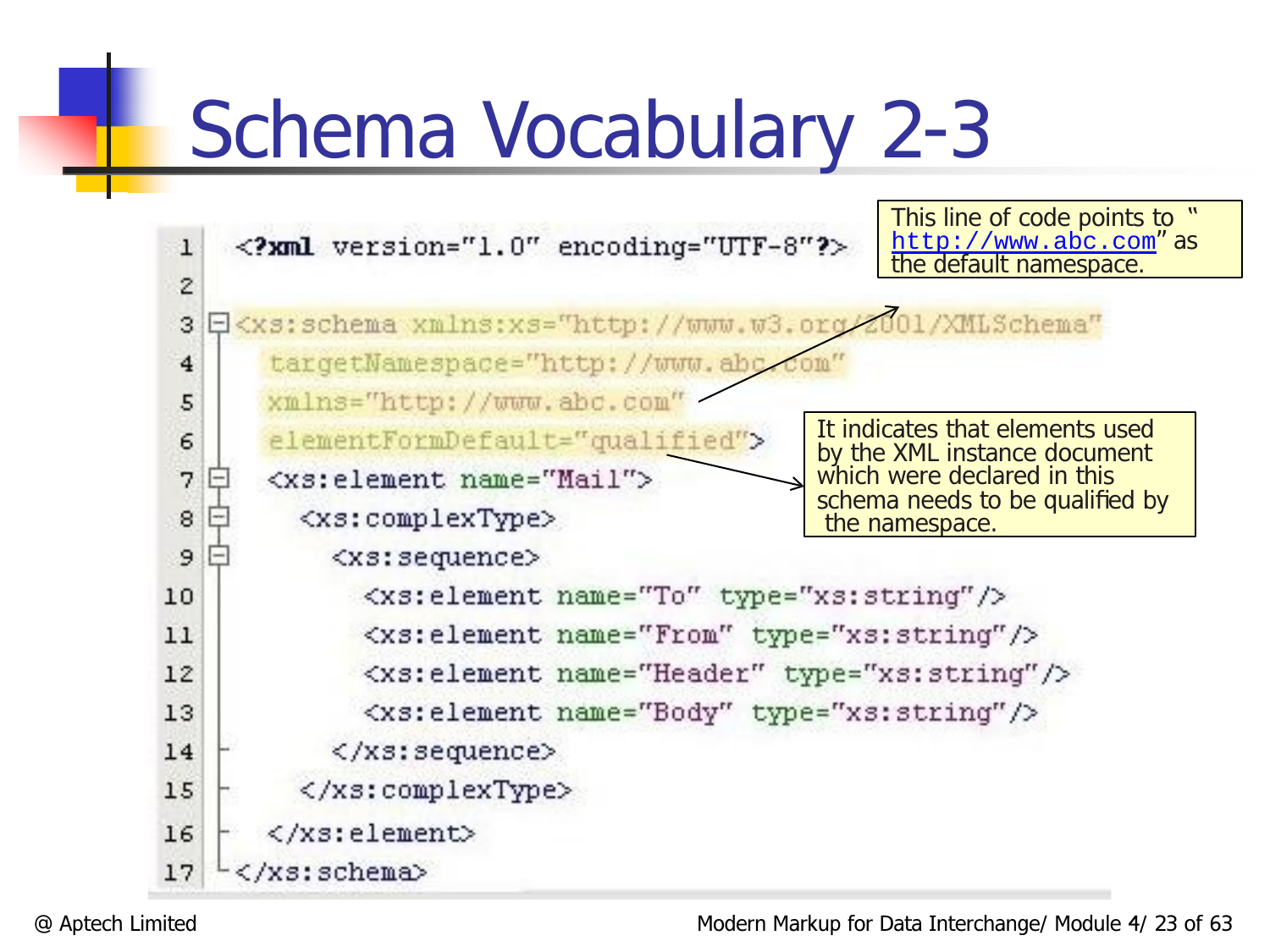

# Schema Vocabulary 2-3

This line of code points to  “http://www.abc.com” as  the default namespace.

It indicates that elements used  by the XML instance document  which were declared in this  schema needs to be qualified by  the namespace.

@ Aptech Limited
Modern Markup for Data Interchange/ Module 4/ 23 of 63